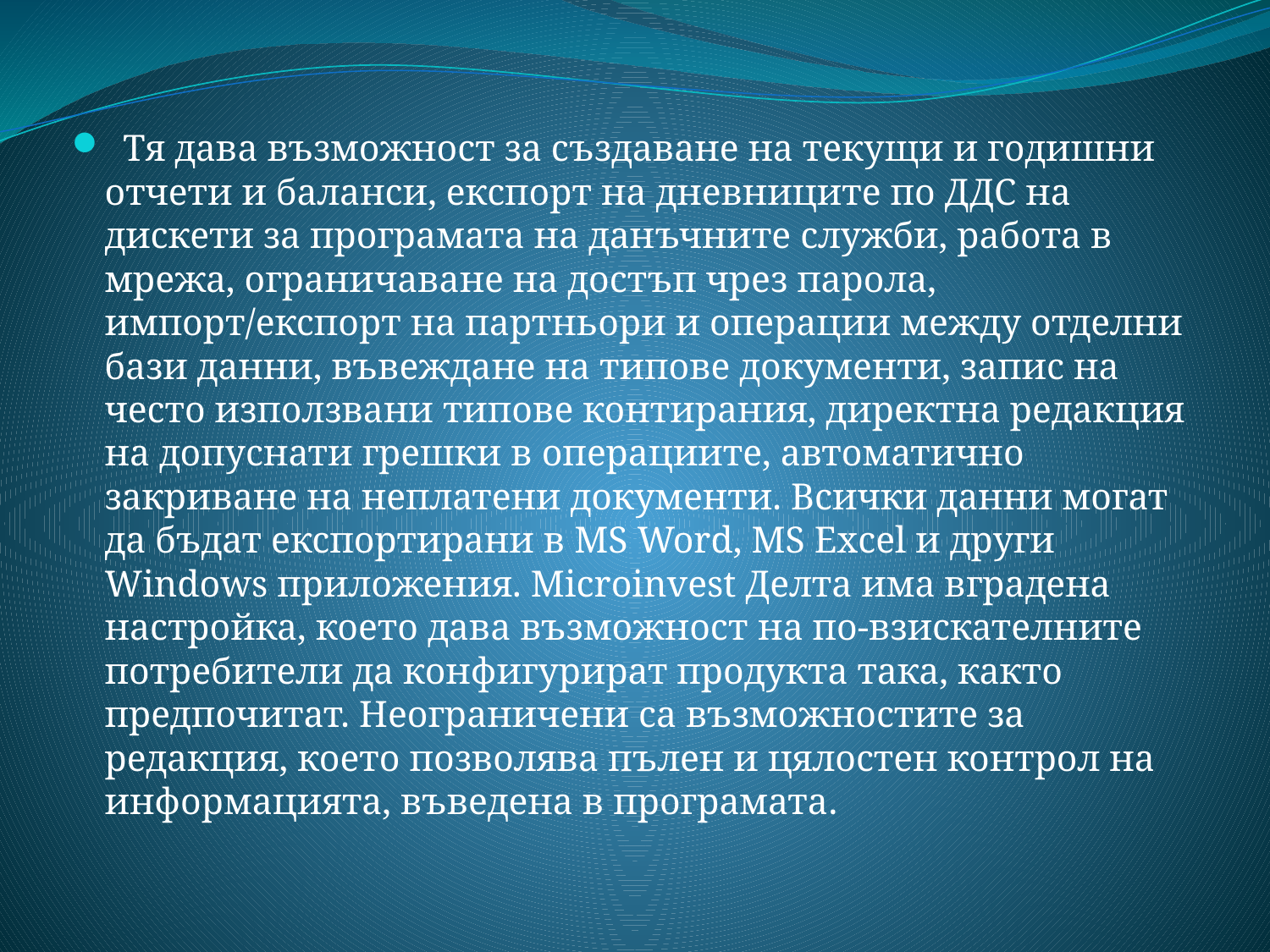

Тя дава възможност за създаване на текущи и годишни отчети и баланси, експорт на дневниците по ДДС на дискети за програмата на данъчните служби, работа в мрежа, ограничаване на достъп чрез парола, импорт/експорт на партньори и операции между отделни бази данни, въвеждане на типове документи, запис на често използвани типове контирания, директна редакция на допуснати грешки в операциите, автоматично закриване на неплатени документи. Всички данни могат да бъдат експортирани в MS Word, MS Excel и други Windows приложения. Microinvest Делта има вградена настройка, което дава възможност на по-взискателните потребители да конфигурират продукта така, както предпочитат. Неограничени са възможностите за редакция, което позволява пълен и цялостен контрол на информацията, въведена в програмата.